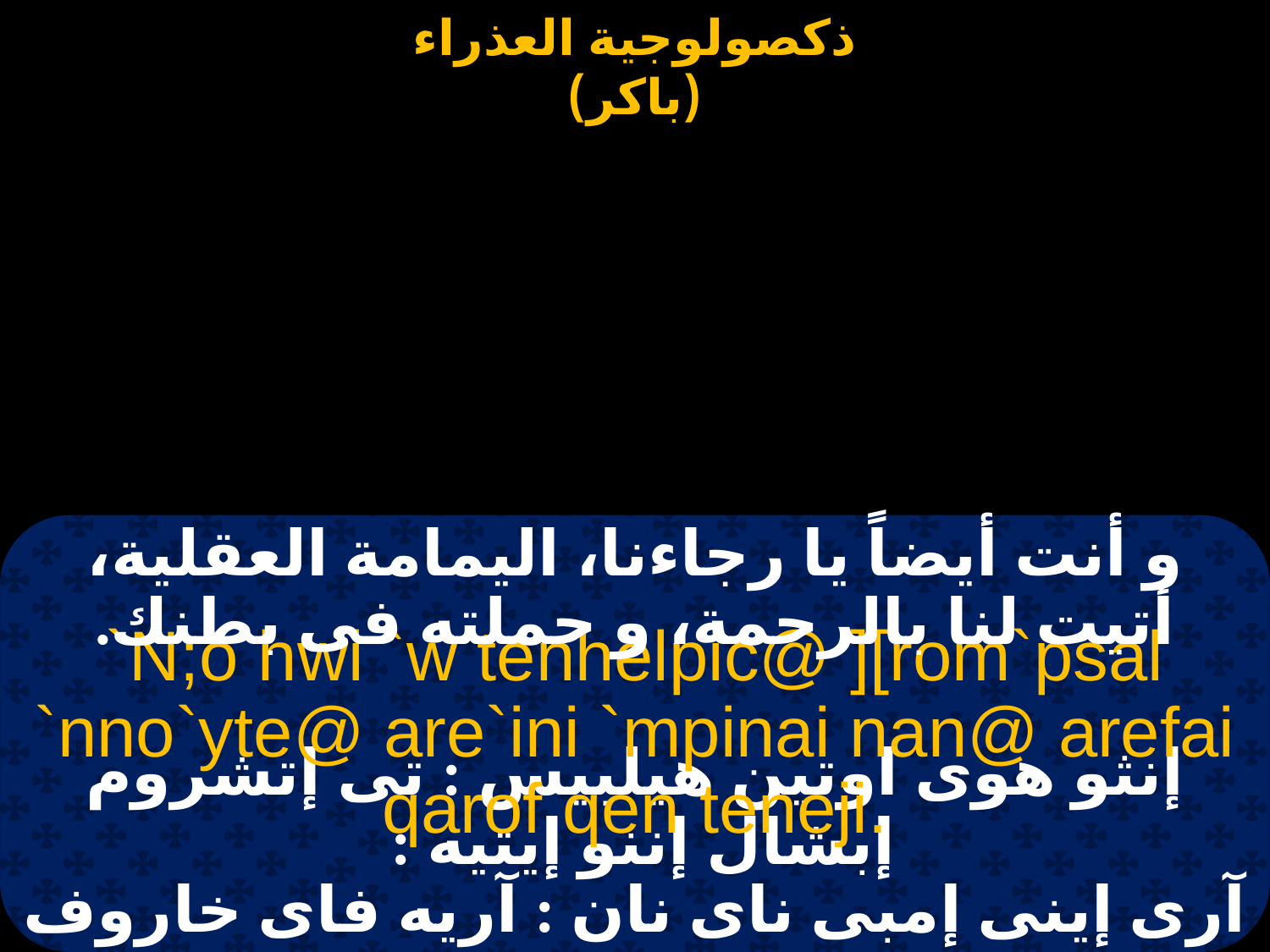

#
و أنت أيضاً يا رجاءنا، اليمامة العقلية، أتيت لنا بالرحمة، و حملته فى بطنك.
`N;o hwi `w tenhelpic@ ][rom`psal `nno`yte@ are`ini `mpinai nan@ arefai qarof qen teneji.
إنثو هوى اوتين هيلبيس : تى إتشروم إبشال إننو إيتيه :
آرى إينى إمبى ناى نان : آريه فاى خاروف خين تيه نيجى.